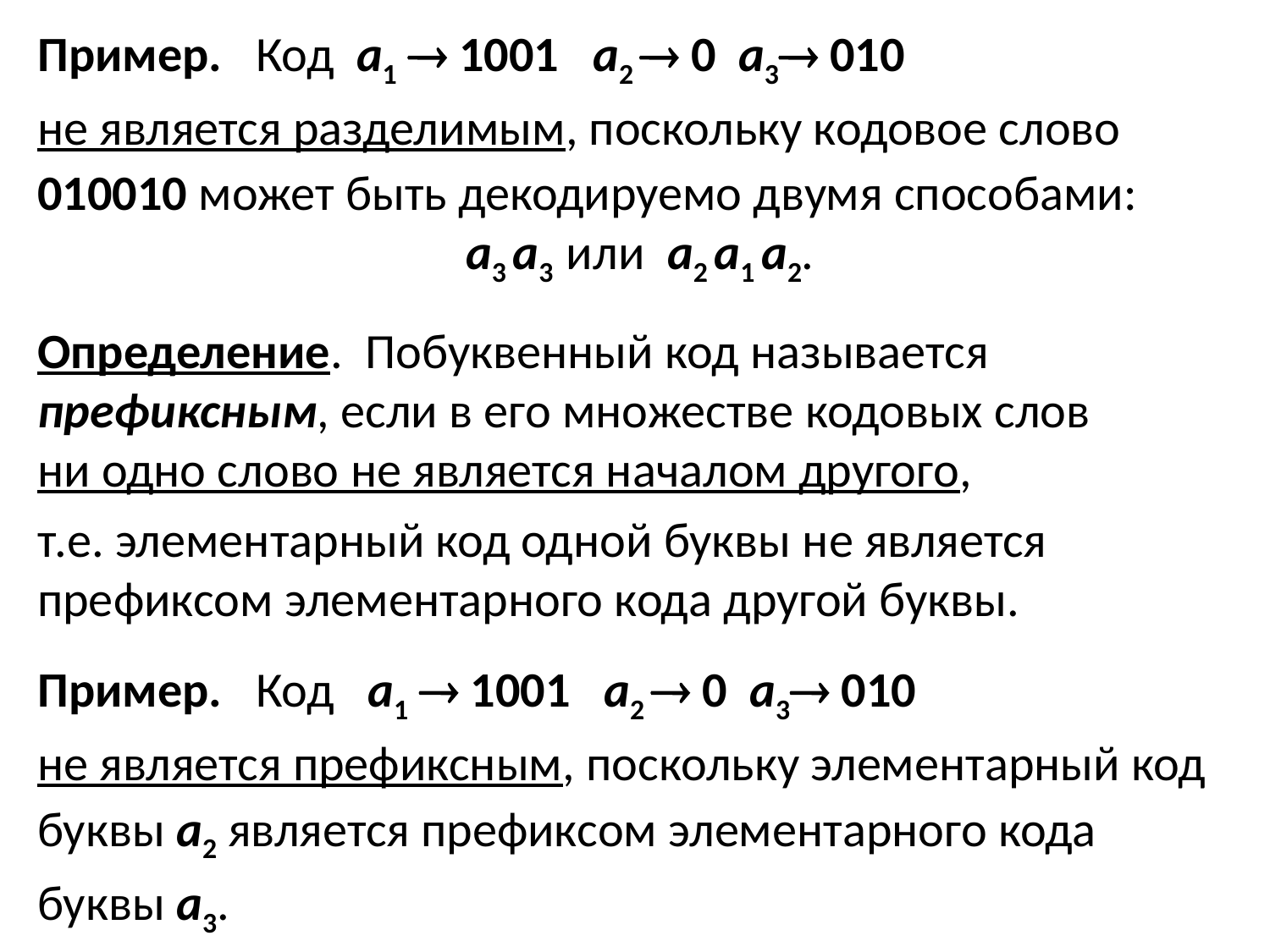

Пример.   Код  a1 → 1001   a2 → 0  a3→ 010
не является разделимым, поскольку кодовое слово 010010 может быть декодируемо двумя способами:
a3 a3  или  a2 a1 a2.
Определение.  Побуквенный код называется префиксным, если в его множестве кодовых слов
ни одно слово не является началом другого,
т.е. элементарный код одной буквы не является префиксом элементарного кода другой буквы.
Пример.   Код   a1 → 1001   a2 → 0  a3→ 010
не является префиксным, поскольку элементарный код буквы a2 является префиксом элементарного кода
буквы a3.